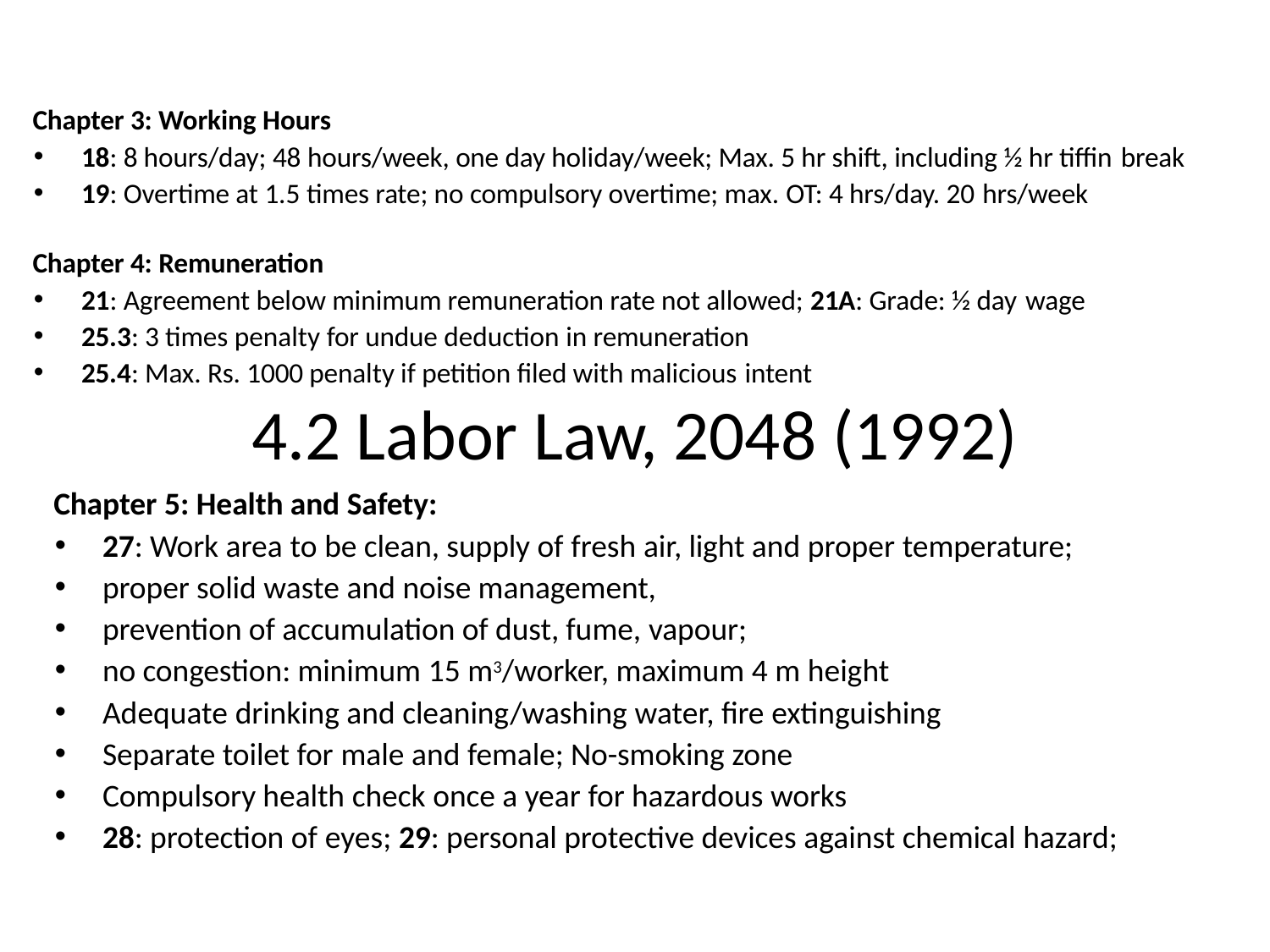

Chapter 3: Working Hours
18: 8 hours/day; 48 hours/week, one day holiday/week; Max. 5 hr shift, including ½ hr tiffin break
19: Overtime at 1.5 times rate; no compulsory overtime; max. OT: 4 hrs/day. 20 hrs/week

Chapter 4: Remuneration
21: Agreement below minimum remuneration rate not allowed; 21A: Grade: ½ day wage
25.3: 3 times penalty for undue deduction in remuneration
25.4: Max. Rs. 1000 penalty if petition filed with malicious intent
4.2 Labor Law, 2048 (1992)
Chapter 5: Health and Safety:
27: Work area to be clean, supply of fresh air, light and proper temperature;
proper solid waste and noise management,
prevention of accumulation of dust, fume, vapour;
no congestion: minimum 15 m3/worker, maximum 4 m height
Adequate drinking and cleaning/washing water, fire extinguishing
Separate toilet for male and female; No-smoking zone
Compulsory health check once a year for hazardous works
28: protection of eyes; 29: personal protective devices against chemical hazard;